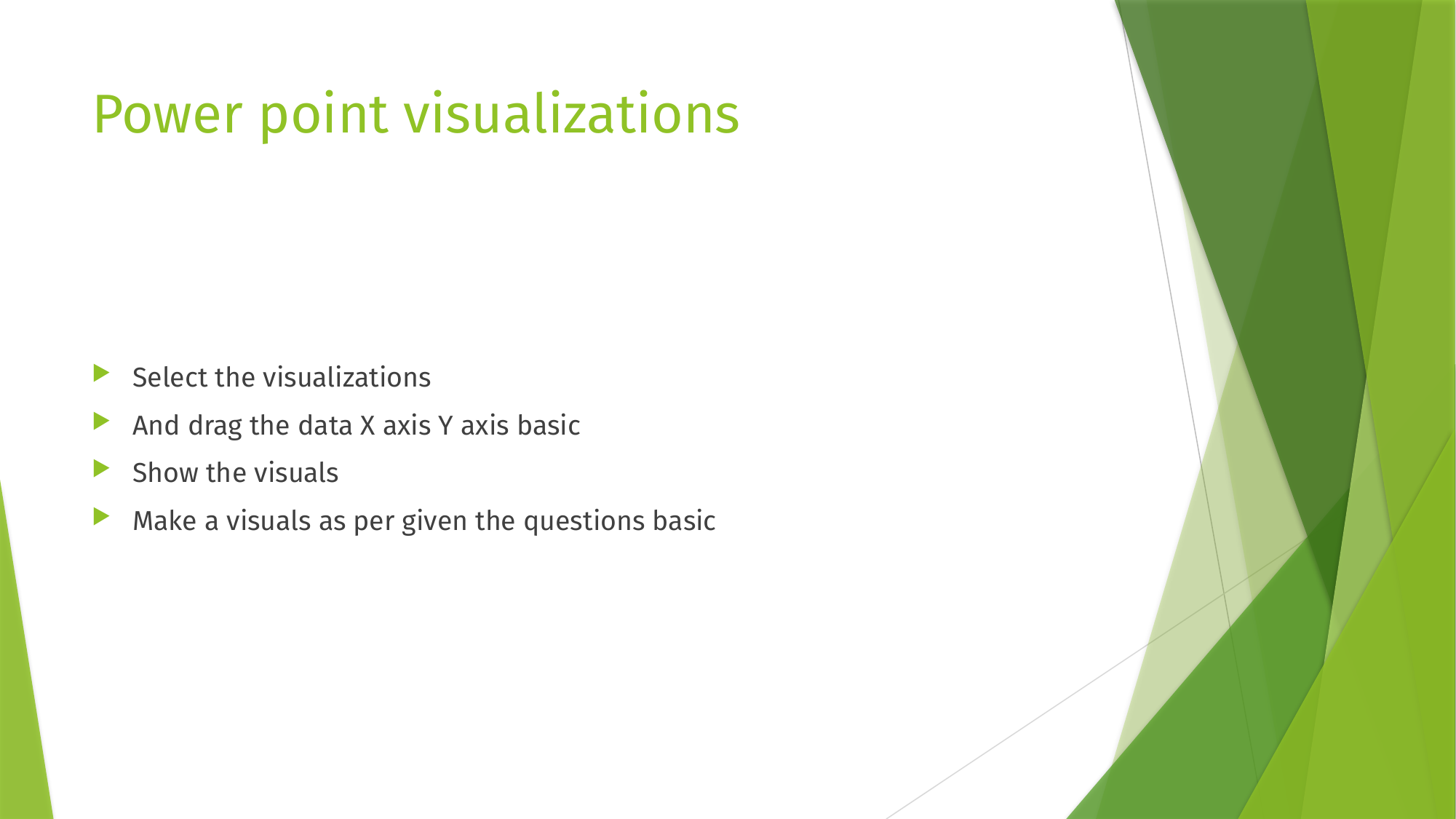

# Power point visualizations

Select the visualizations
And drag the data X axis Y axis basic
Show the visuals
Make a visuals as per given the questions basic